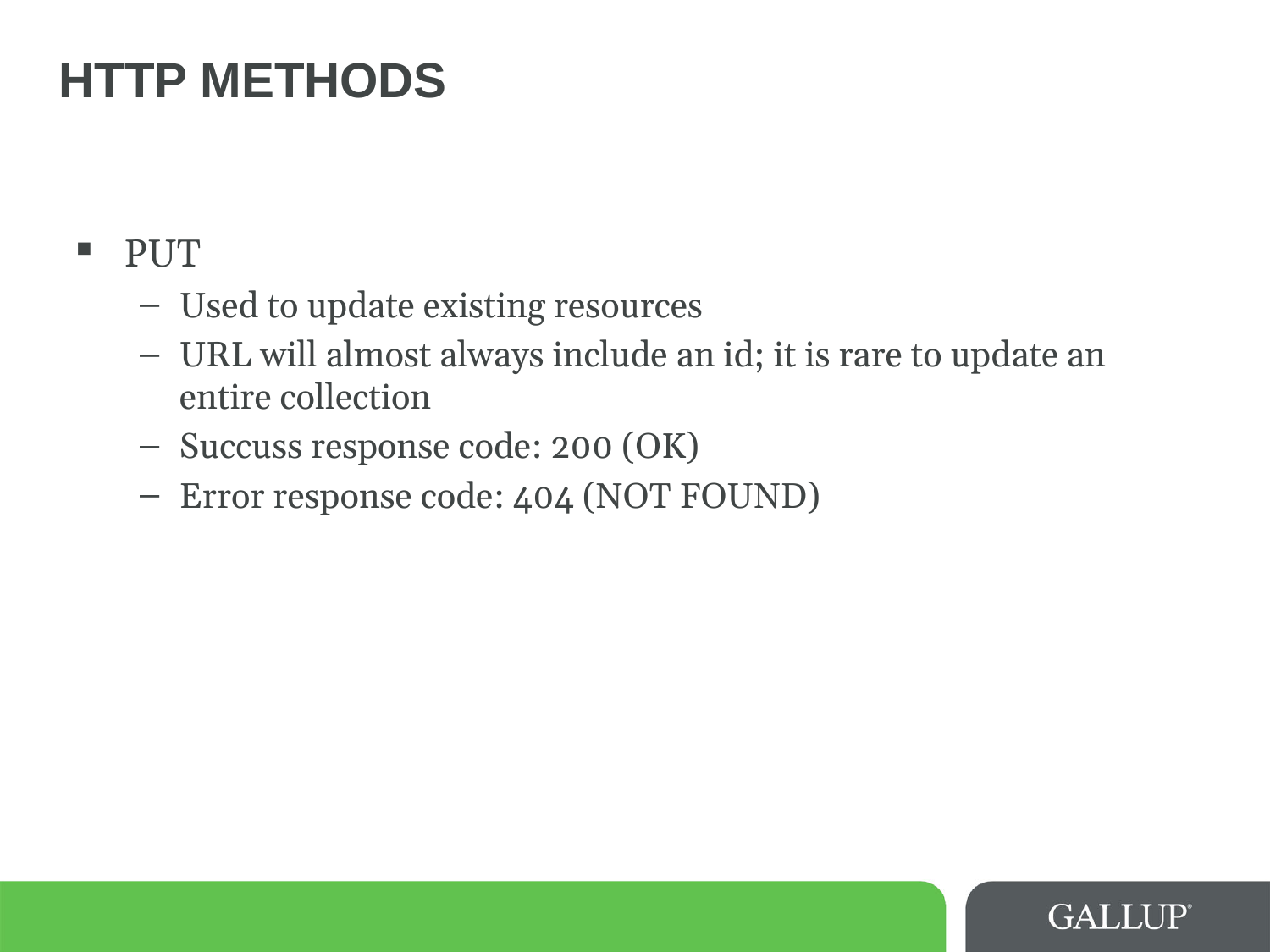

# Http Methods
PUT
Used to update existing resources
URL will almost always include an id; it is rare to update an entire collection
Succuss response code: 200 (OK)
Error response code: 404 (NOT FOUND)
10/16/15